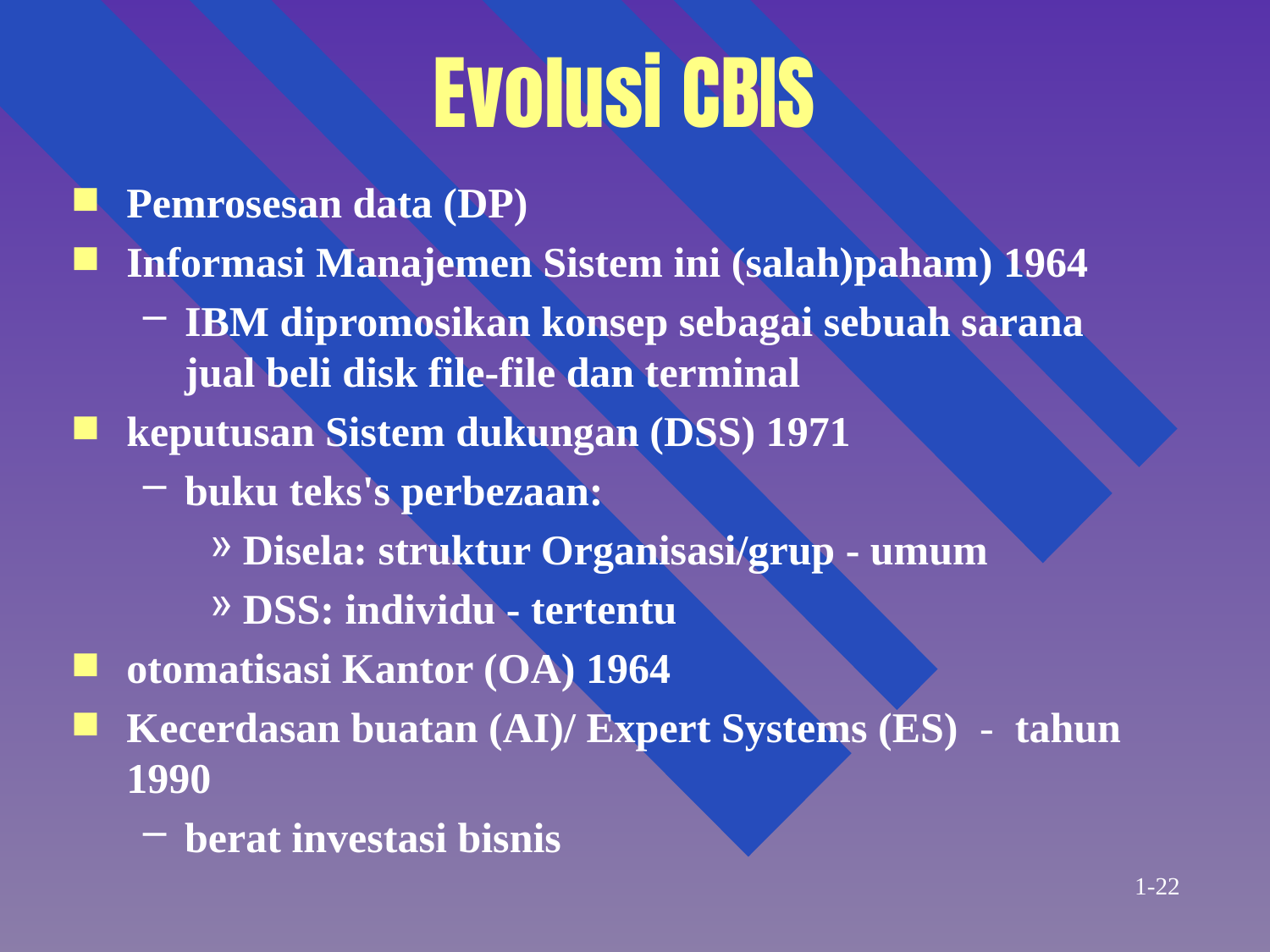

# Evolusi CBIS
Pemrosesan data (DP)
Informasi Manajemen Sistem ini (salah)paham) 1964
IBM dipromosikan konsep sebagai sebuah sarana jual beli disk file-file dan terminal
keputusan Sistem dukungan (DSS) 1971
buku teks's perbezaan:
Disela: struktur Organisasi/grup - umum
DSS: individu - tertentu
otomatisasi Kantor (OA) 1964
Kecerdasan buatan (AI)/ Expert Systems (ES)  -  tahun 1990
berat investasi bisnis
1-22